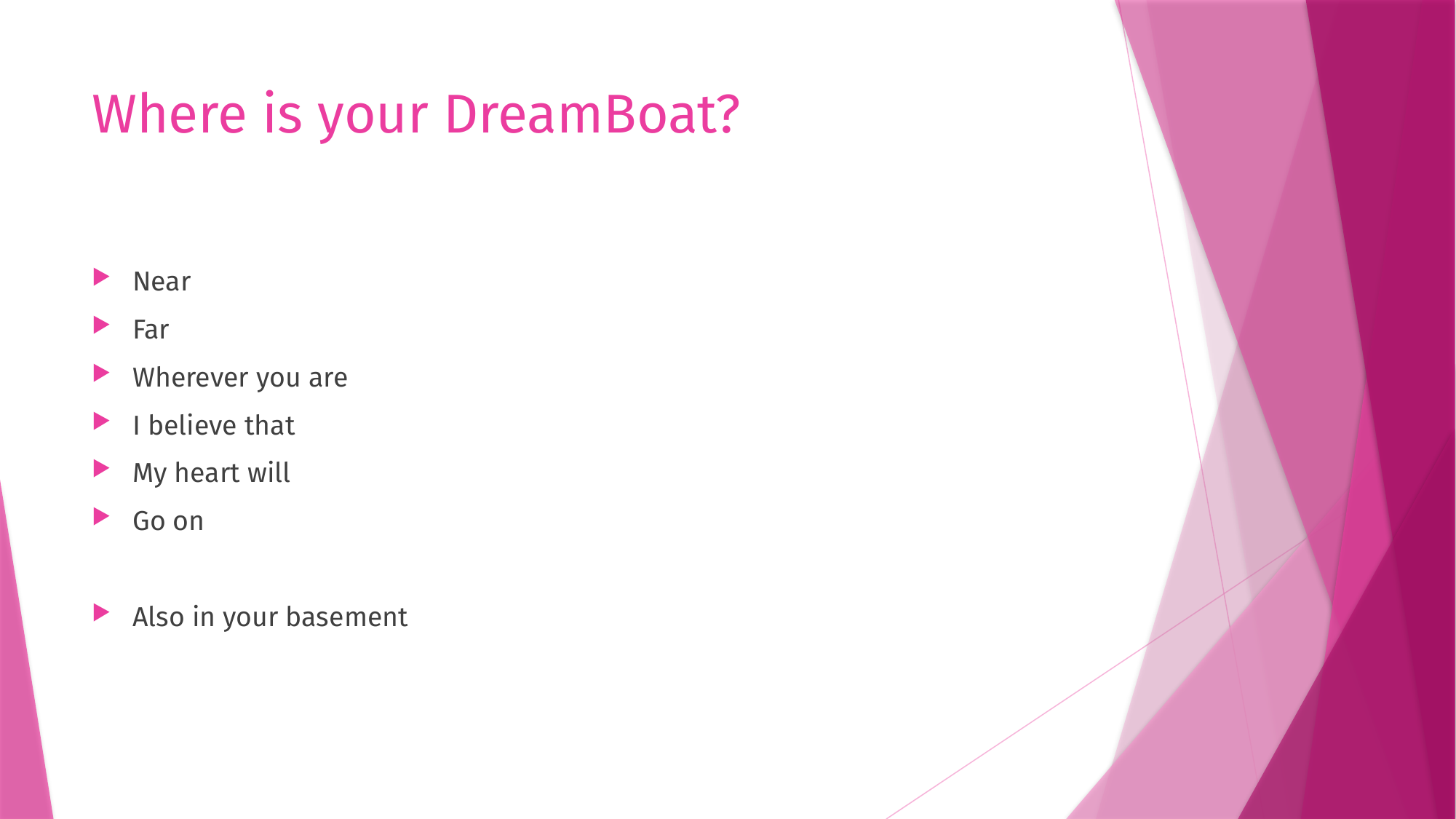

# Where is your DreamBoat?
Near
Far
Wherever you are
I believe that
My heart will
Go on

Also in your basement